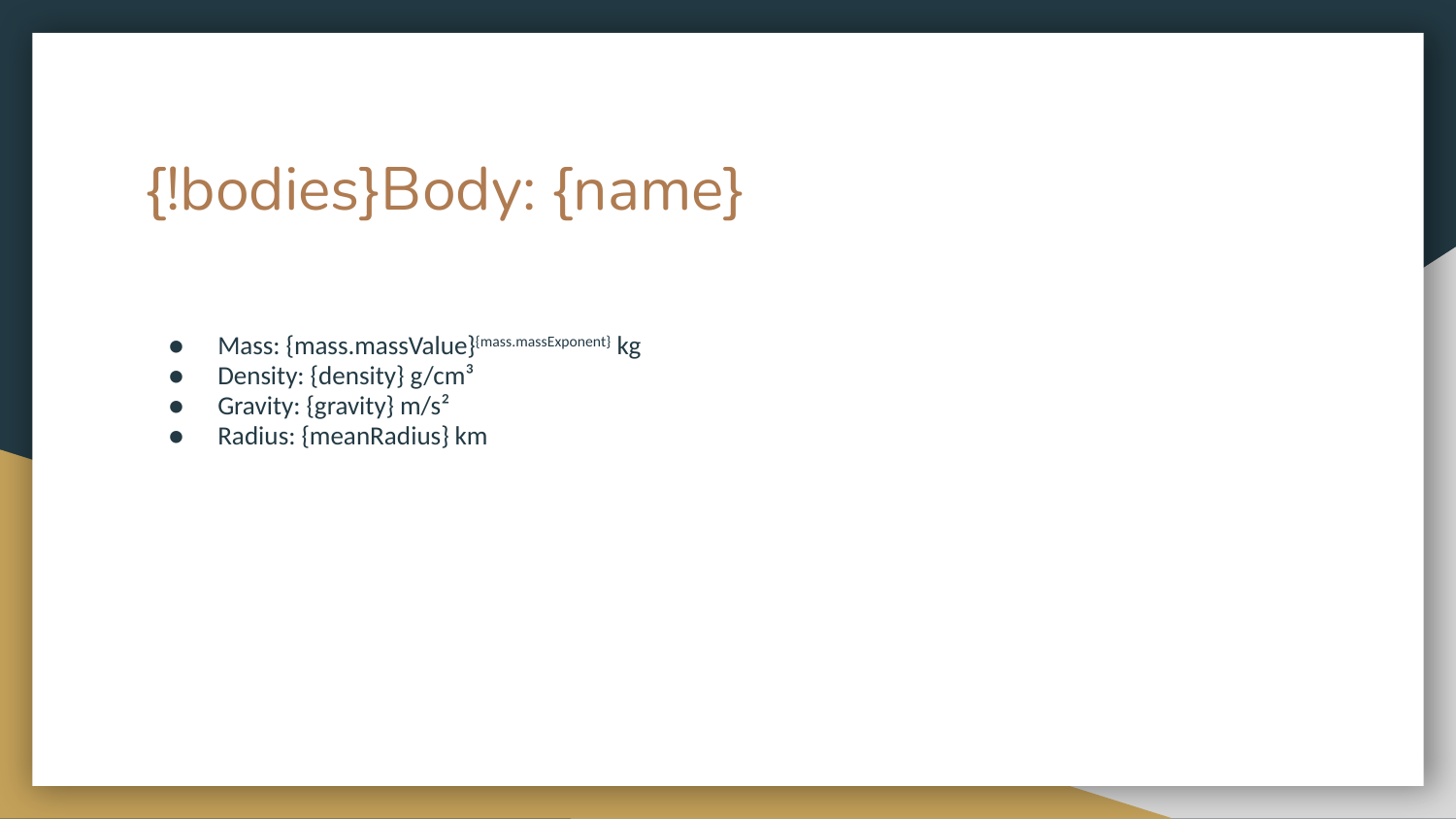

# {!bodies}Body: {name}
Mass: {mass.massValue}{mass.massExponent} kg
Density: {density} g/cm³
Gravity: {gravity} m/s²
Radius: {meanRadius} km